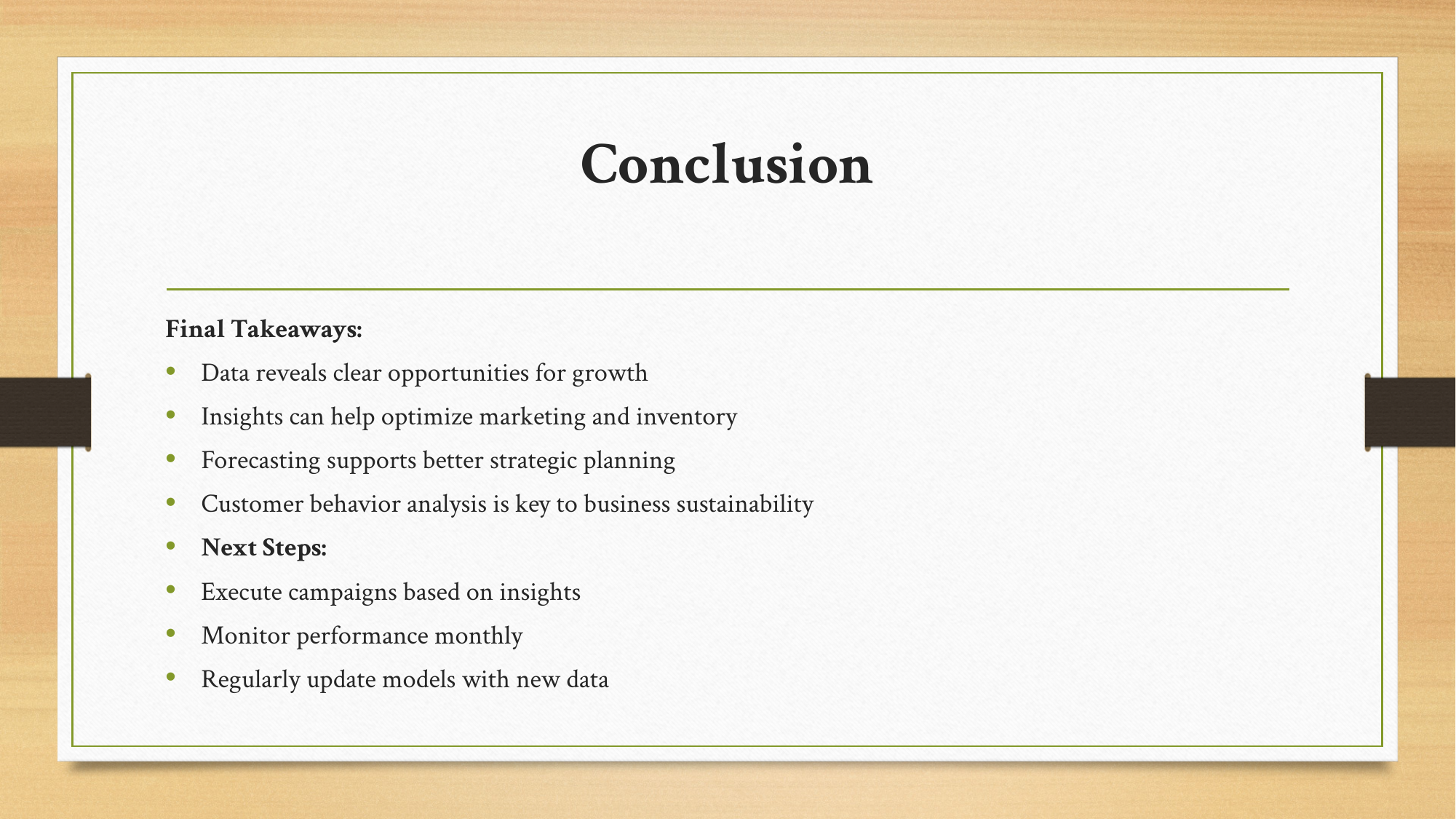

# Conclusion
Final Takeaways:
Data reveals clear opportunities for growth
Insights can help optimize marketing and inventory
Forecasting supports better strategic planning
Customer behavior analysis is key to business sustainability
Next Steps:
Execute campaigns based on insights
Monitor performance monthly
Regularly update models with new data